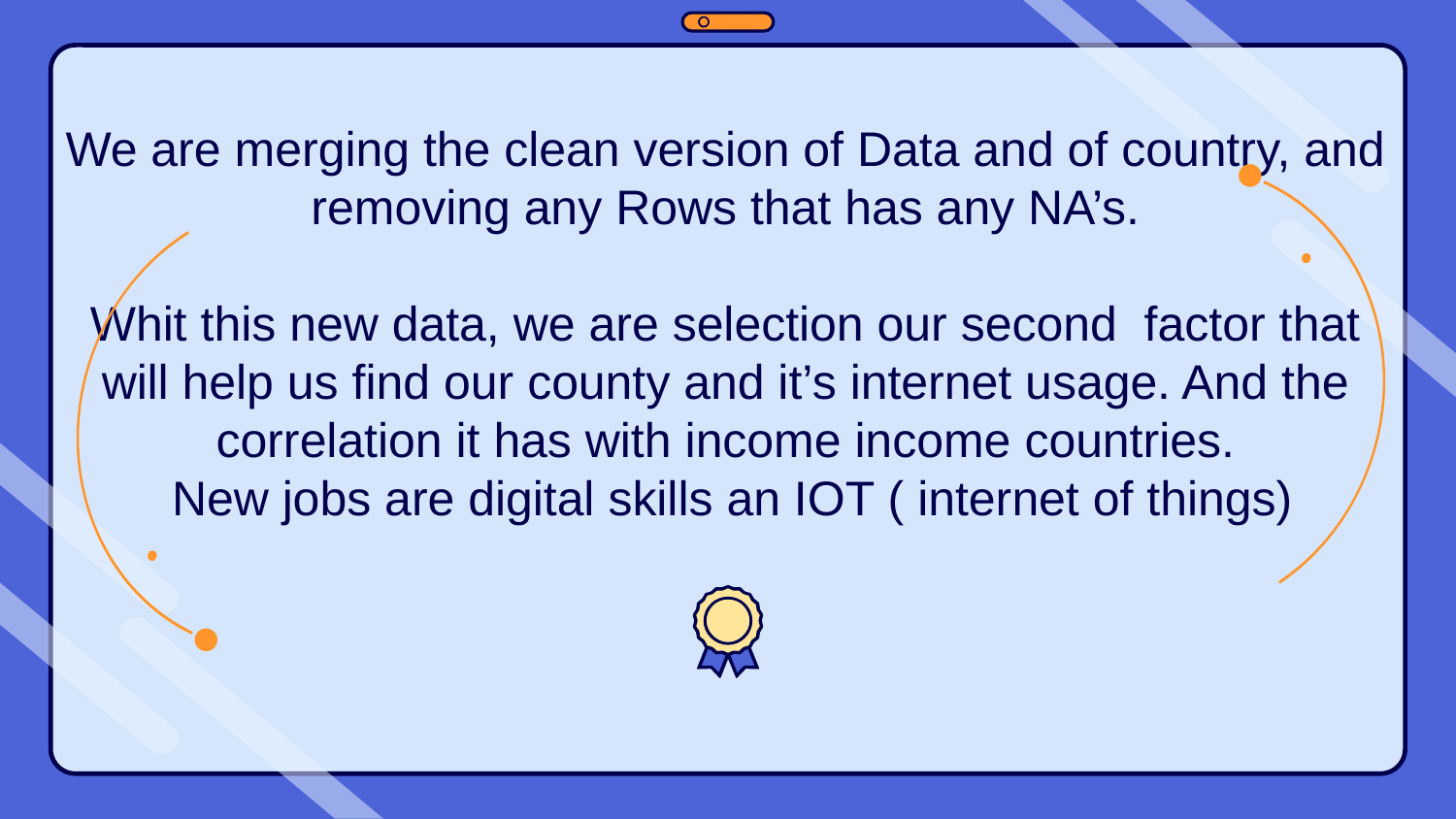

We are merging the clean version of Data and of country, and removing any Rows that has any NA’s.

Whit this new data, we are selection our second  factor that will help us find our county and it’s internet usage. And the correlation it has with income income countries.
 New jobs are digital skills an IOT ( internet of things)

#